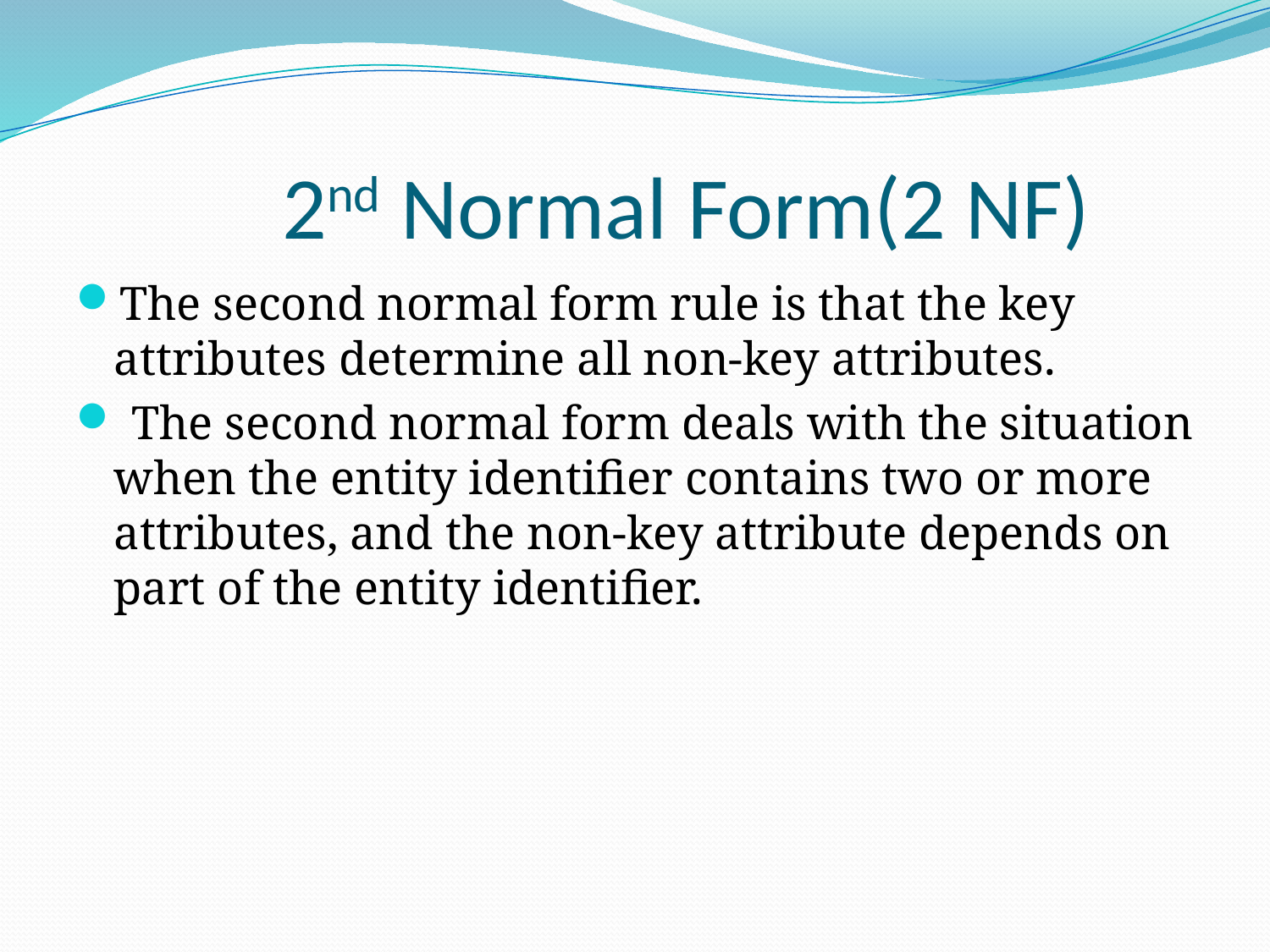

# 2nd Normal Form(2 NF)
The second normal form rule is that the key attributes determine all non-key attributes.
 The second normal form deals with the situation when the entity identifier contains two or more attributes, and the non-key attribute depends on part of the entity identifier.